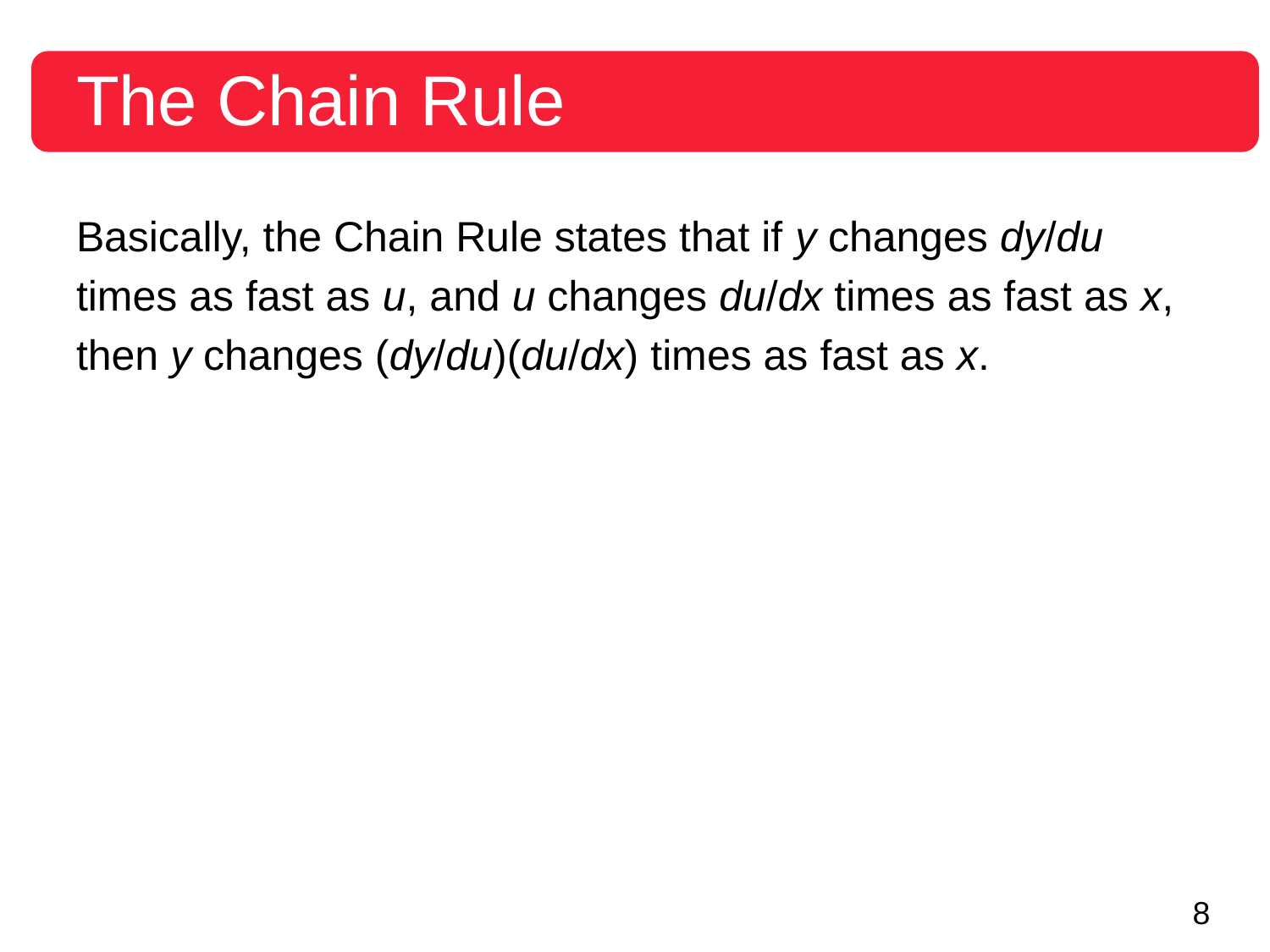

# The Chain Rule
Basically, the Chain Rule states that if y changes dy/du
times as fast as u, and u changes du/dx times as fast as x,
then y changes (dy/du)(du/dx) times as fast as x.